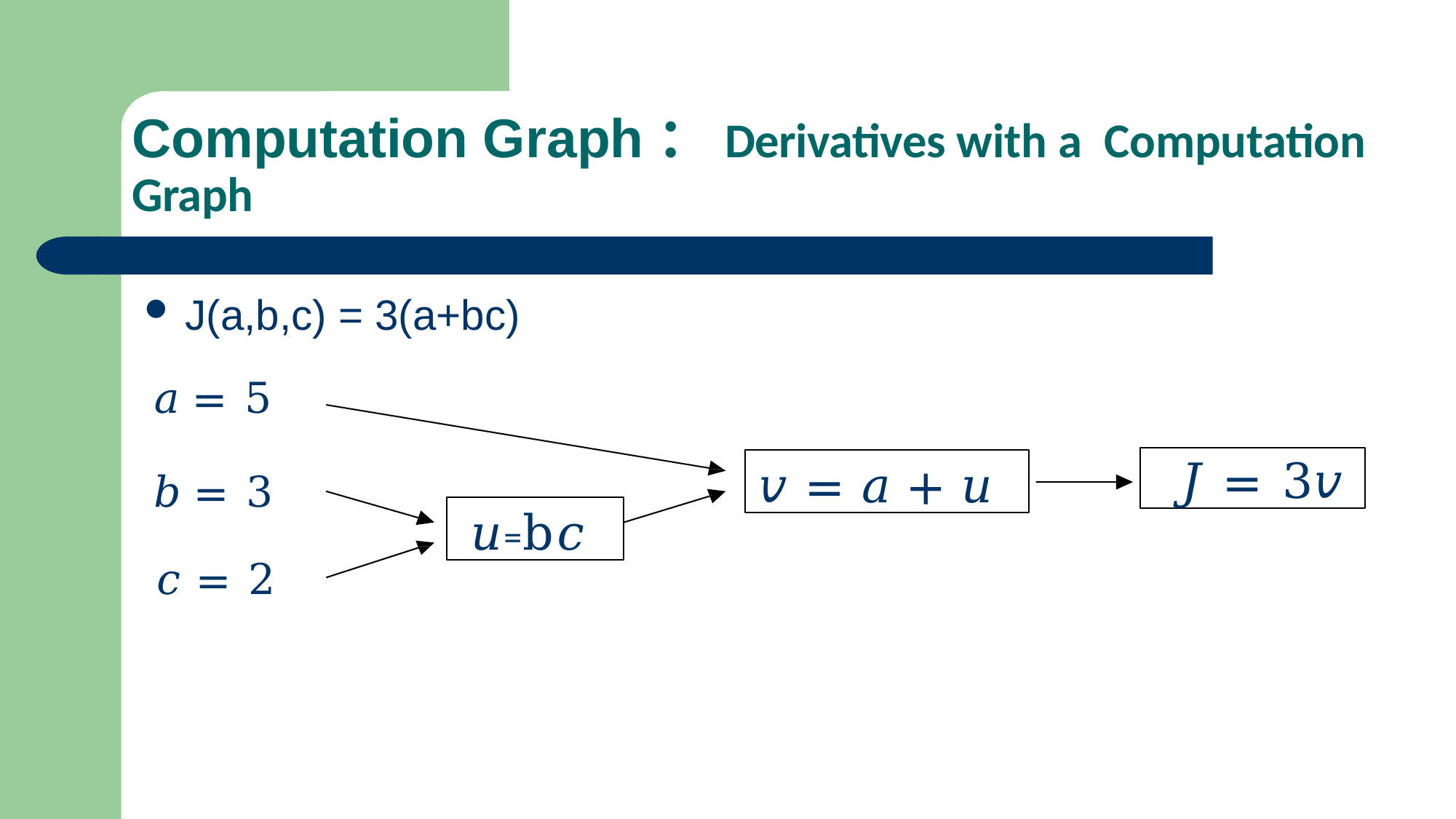

# Computation Graph：Derivatives with a  Computation Graph
J(a,b,c) = 3(a+bc)
𝑎 = 5

𝐽 = 3𝑣
𝑣 = 𝑎 + 𝑢
𝑏 = 3
𝑐 = 2

𝑢=b𝑐